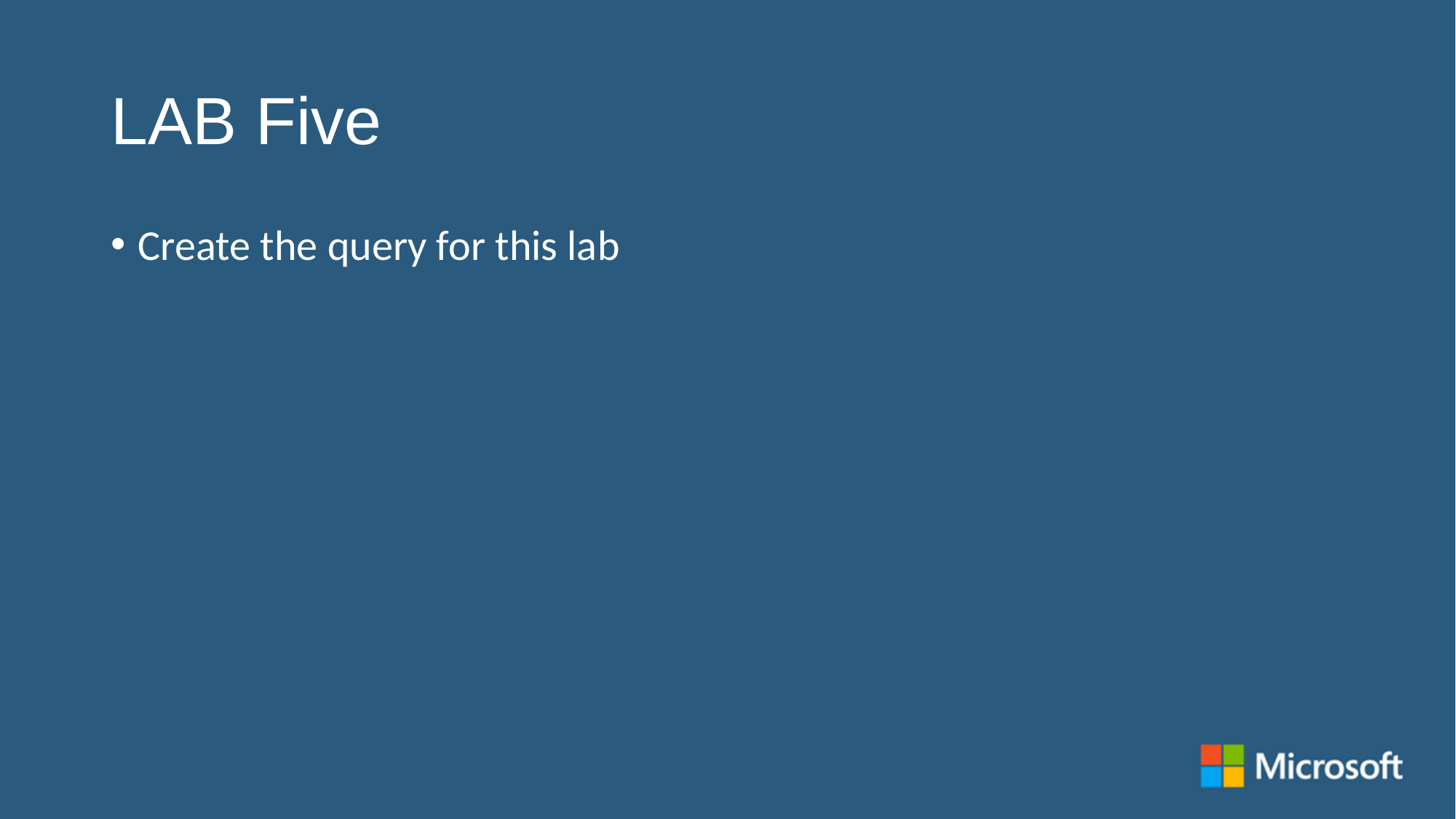

# LAB Five
Create the query for this lab